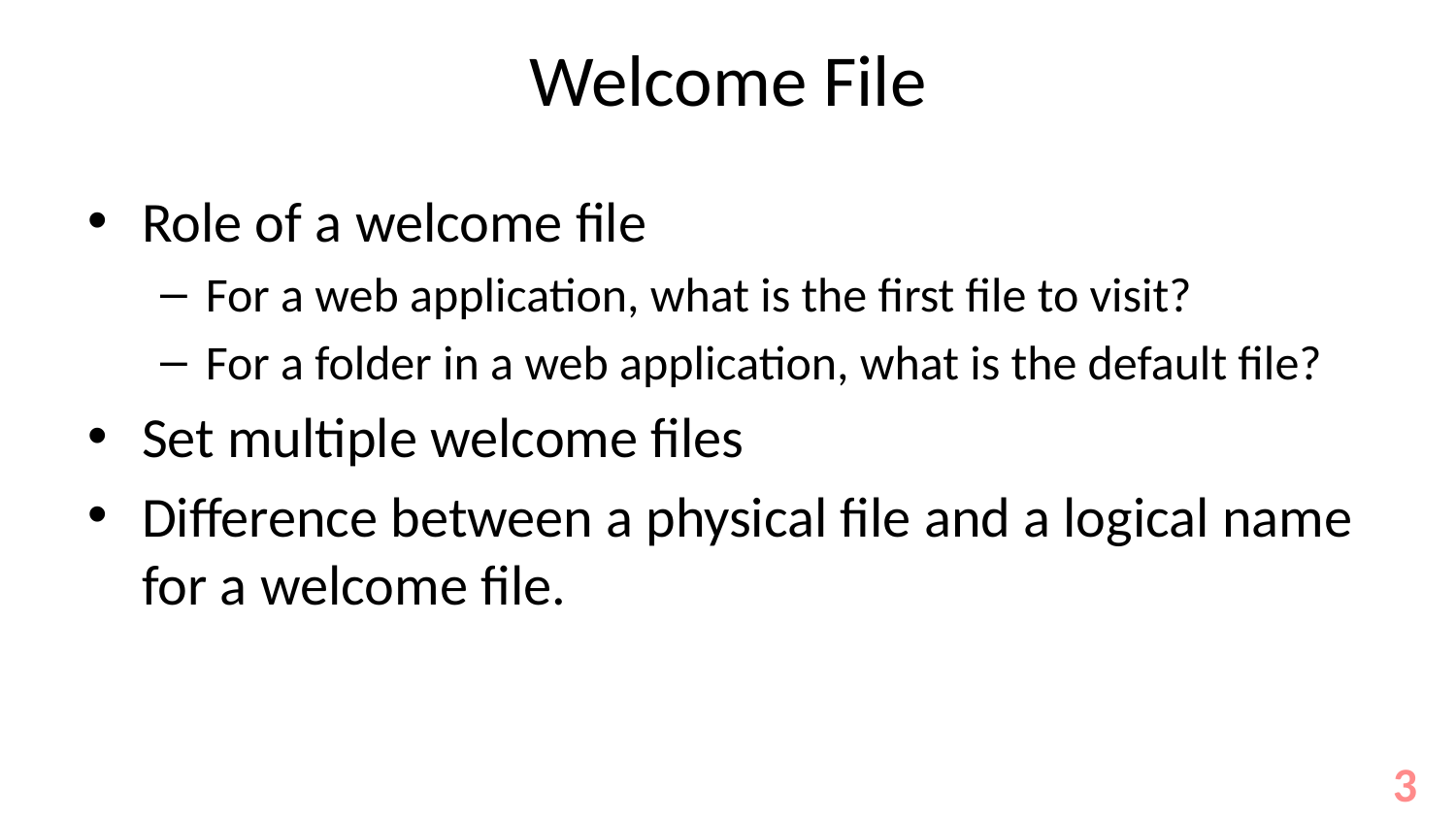

# Welcome File
Role of a welcome file
For a web application, what is the first file to visit?
For a folder in a web application, what is the default file?
Set multiple welcome files
Difference between a physical file and a logical name for a welcome file.
3